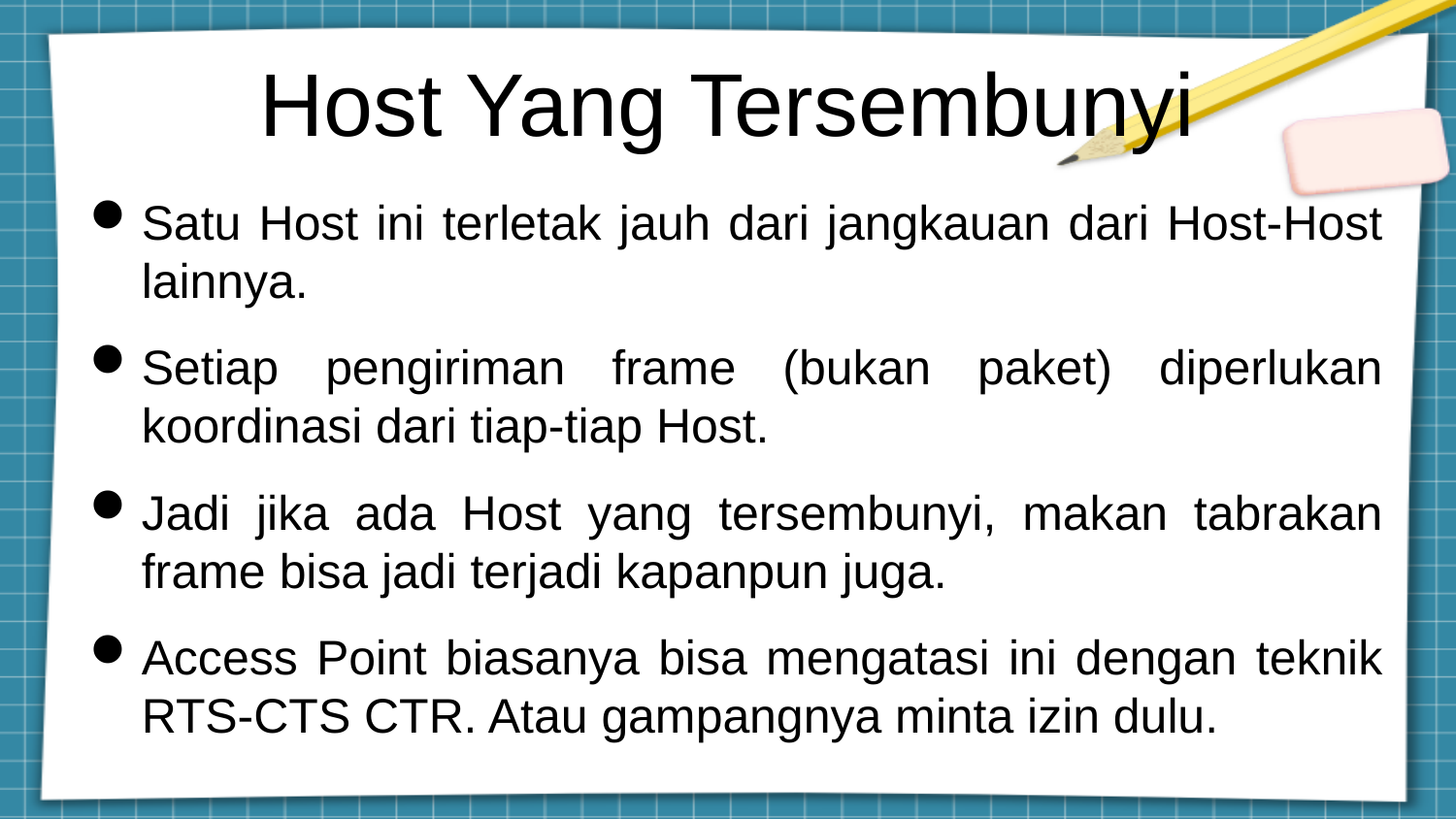

Host Yang Tersembunyi
Satu Host ini terletak jauh dari jangkauan dari Host-Host lainnya.
Setiap pengiriman frame (bukan paket) diperlukan koordinasi dari tiap-tiap Host.
Jadi jika ada Host yang tersembunyi, makan tabrakan frame bisa jadi terjadi kapanpun juga.
Access Point biasanya bisa mengatasi ini dengan teknik RTS-CTS CTR. Atau gampangnya minta izin dulu.